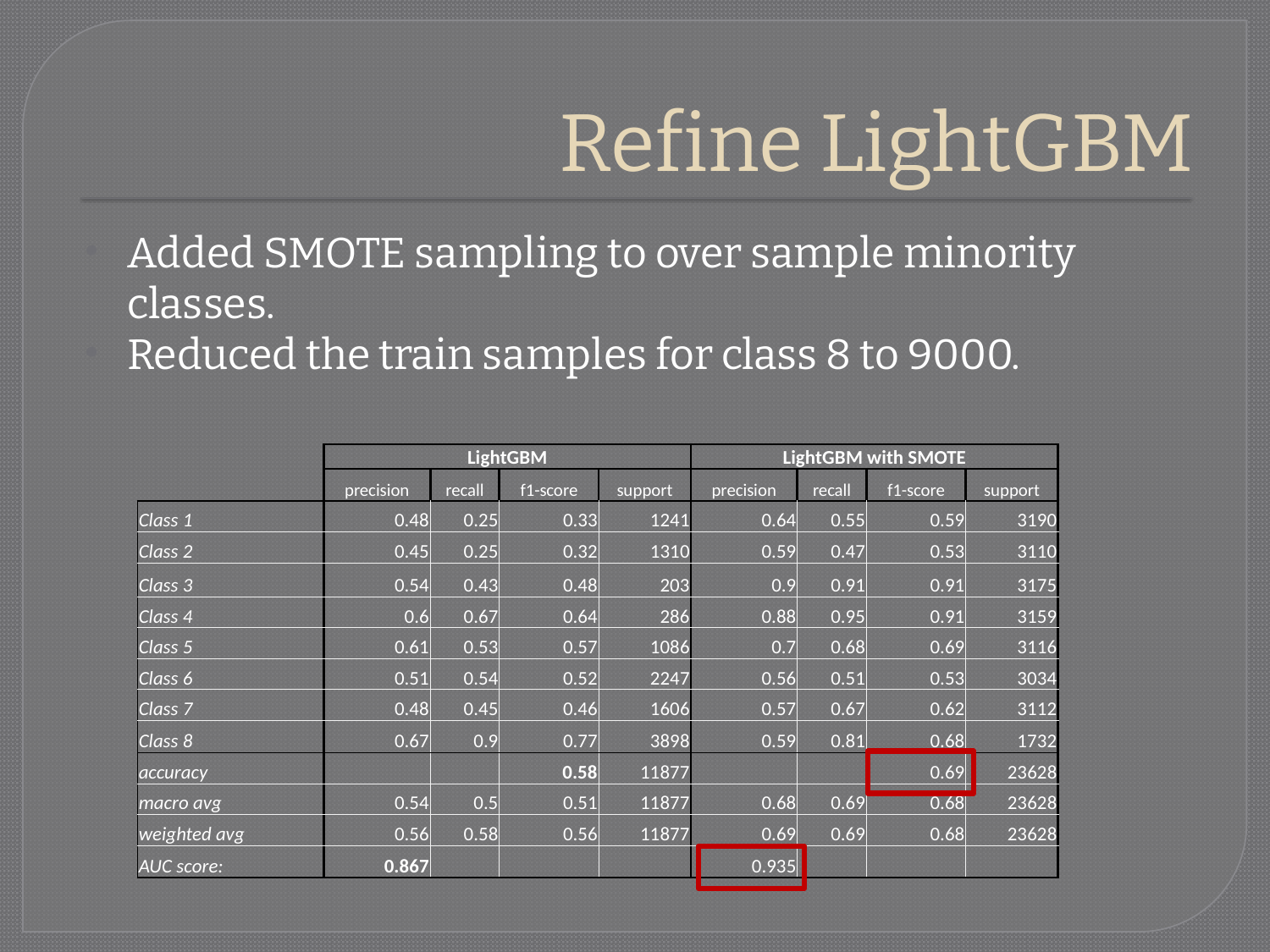

# Refine LightGBM
Added SMOTE sampling to over sample minority classes.
Reduced the train samples for class 8 to 9000.
|  | LightGBM |  |  |  | LightGBM with SMOTE |  |  |  |
| --- | --- | --- | --- | --- | --- | --- | --- | --- |
|  | precision | recall | f1-score | support | precision | recall | f1-score | support |
| Class 1 | 0.48 | 0.25 | 0.33 | 1241 | 0.64 | 0.55 | 0.59 | 3190 |
| Class 2 | 0.45 | 0.25 | 0.32 | 1310 | 0.59 | 0.47 | 0.53 | 3110 |
| Class 3 | 0.54 | 0.43 | 0.48 | 203 | 0.9 | 0.91 | 0.91 | 3175 |
| Class 4 | 0.6 | 0.67 | 0.64 | 286 | 0.88 | 0.95 | 0.91 | 3159 |
| Class 5 | 0.61 | 0.53 | 0.57 | 1086 | 0.7 | 0.68 | 0.69 | 3116 |
| Class 6 | 0.51 | 0.54 | 0.52 | 2247 | 0.56 | 0.51 | 0.53 | 3034 |
| Class 7 | 0.48 | 0.45 | 0.46 | 1606 | 0.57 | 0.67 | 0.62 | 3112 |
| Class 8 | 0.67 | 0.9 | 0.77 | 3898 | 0.59 | 0.81 | 0.68 | 1732 |
| accuracy |  |  | 0.58 | 11877 |  |  | 0.69 | 23628 |
| macro avg | 0.54 | 0.5 | 0.51 | 11877 | 0.68 | 0.69 | 0.68 | 23628 |
| weighted avg | 0.56 | 0.58 | 0.56 | 11877 | 0.69 | 0.69 | 0.68 | 23628 |
| AUC score: | 0.867 |  |  |  | 0.935 |  |  |  |